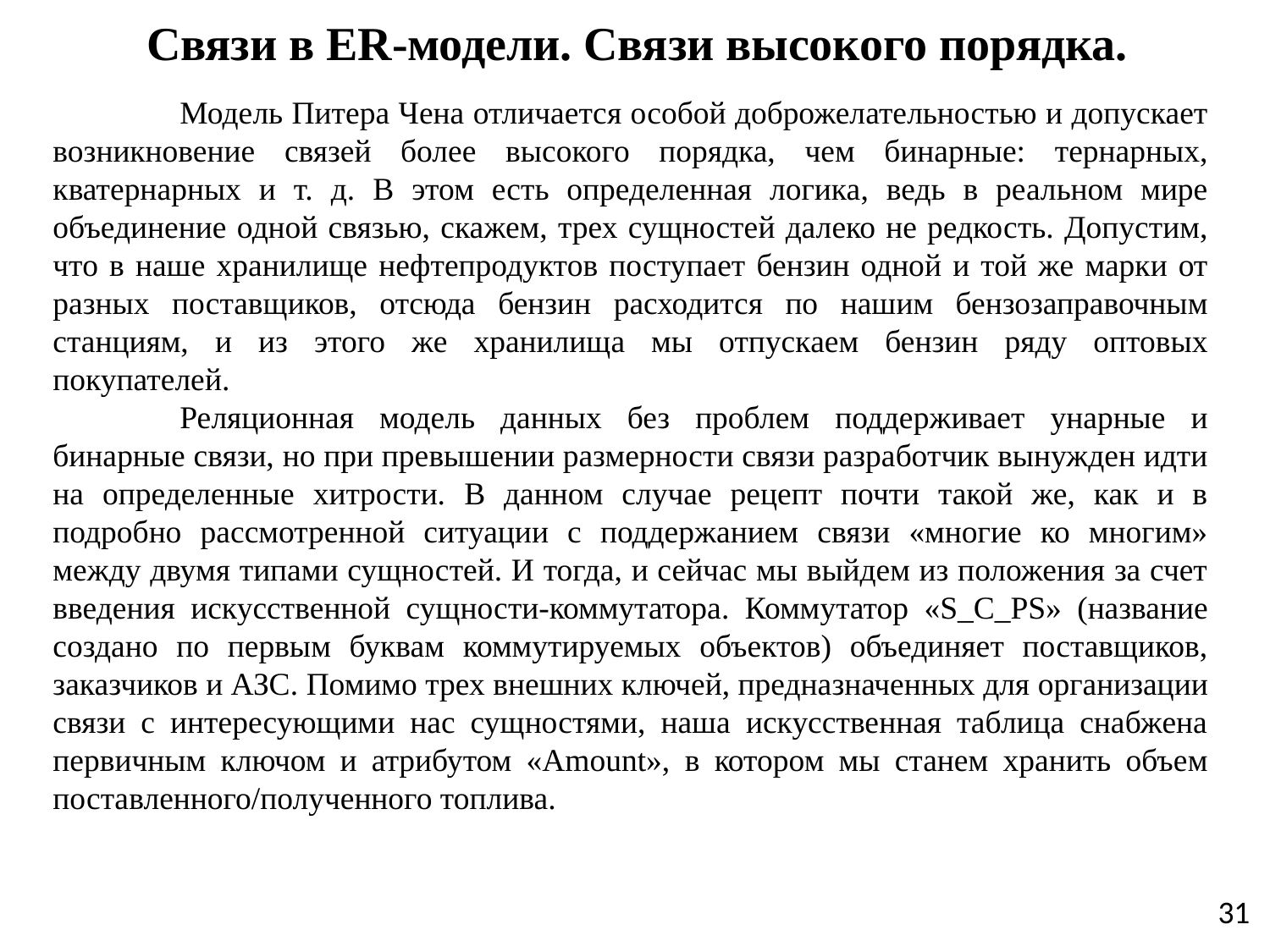

# Связи в ER-модели. Связи высокого порядка.
	Модель Питера Чена отличается особой доброжелательностью и допускает возникновение связей более высокого порядка, чем бинарные: тернарных, кватернарных и т. д. В этом есть определенная логика, ведь в реальном мире объединение одной связью, скажем, трех сущностей далеко не редкость. Допустим, что в наше хранилище нефтепродуктов поступает бензин одной и той же марки от разных поставщиков, отсюда бензин расходится по нашим бензозаправочным станциям, и из этого же хранилища мы отпускаем бензин ряду оптовых покупателей.
	Реляционная модель данных без проблем поддерживает унарные и бинарные связи, но при превышении размерности связи разработчик вынужден идти на определенные хитрости. В данном случае рецепт почти такой же, как и в подробно рассмотренной ситуации с поддержанием связи «многие ко многим» между двумя типами сущностей. И тогда, и сейчас мы выйдем из положения за счет введения искусственной сущности-коммутатора. Коммутатор «S_C_PS» (название создано по первым буквам коммутируемых объектов) объединяет поставщиков, заказчиков и АЗС. Помимо трех внешних ключей, предназначенных для организации связи с интересующими нас сущностями, наша искусственная таблица снабжена первичным ключом и атрибутом «Amount», в котором мы станем хранить объем поставленного/полученного топлива.
31